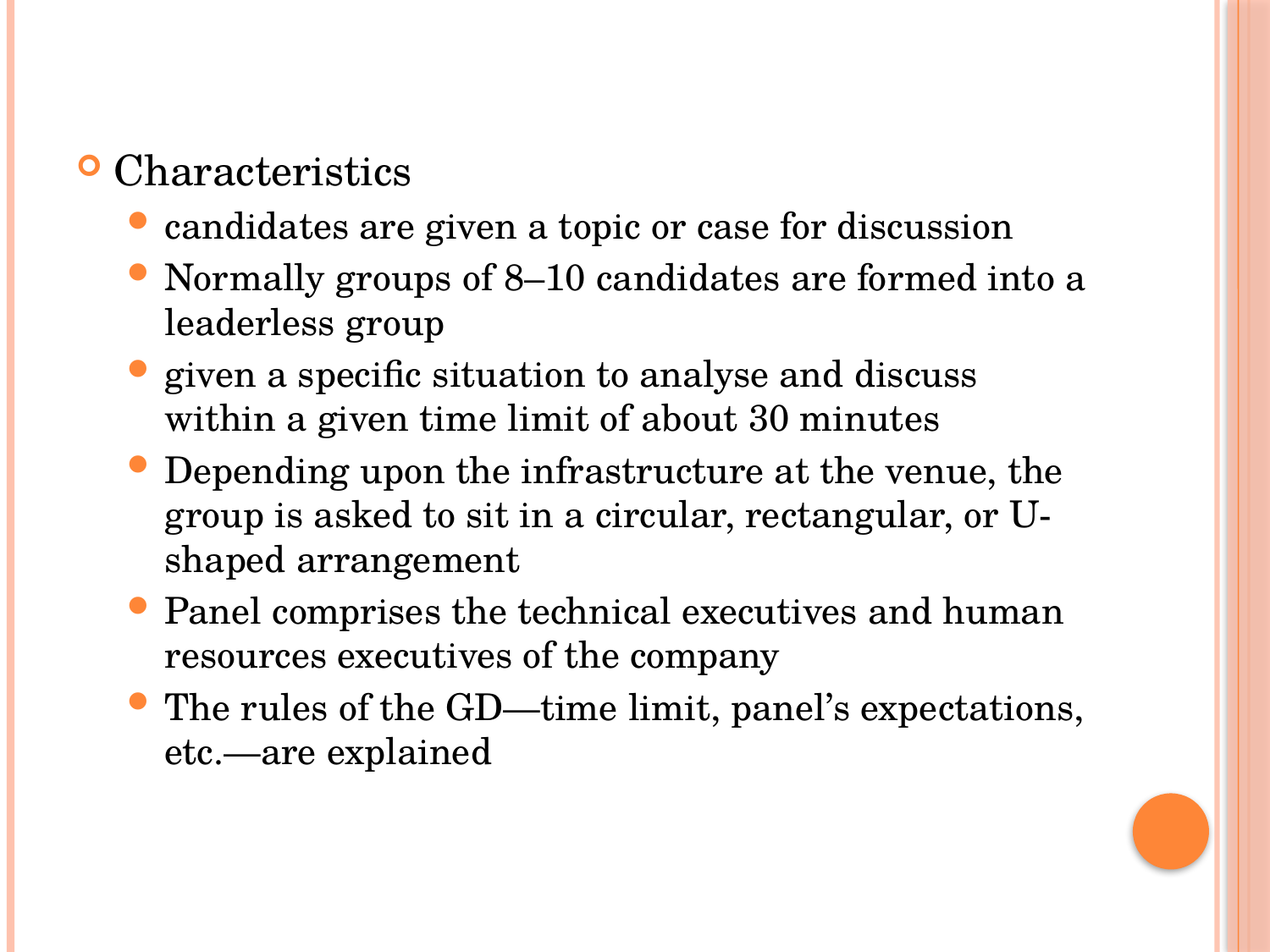

#
Characteristics
candidates are given a topic or case for discussion
Normally groups of 8–10 candidates are formed into a leaderless group
given a specific situation to analyse and discuss within a given time limit of about 30 minutes
Depending upon the infrastructure at the venue, the group is asked to sit in a circular, rectangular, or U-shaped arrangement
Panel comprises the technical executives and human resources executives of the company
The rules of the GD—time limit, panel’s expectations, etc.—are explained

23